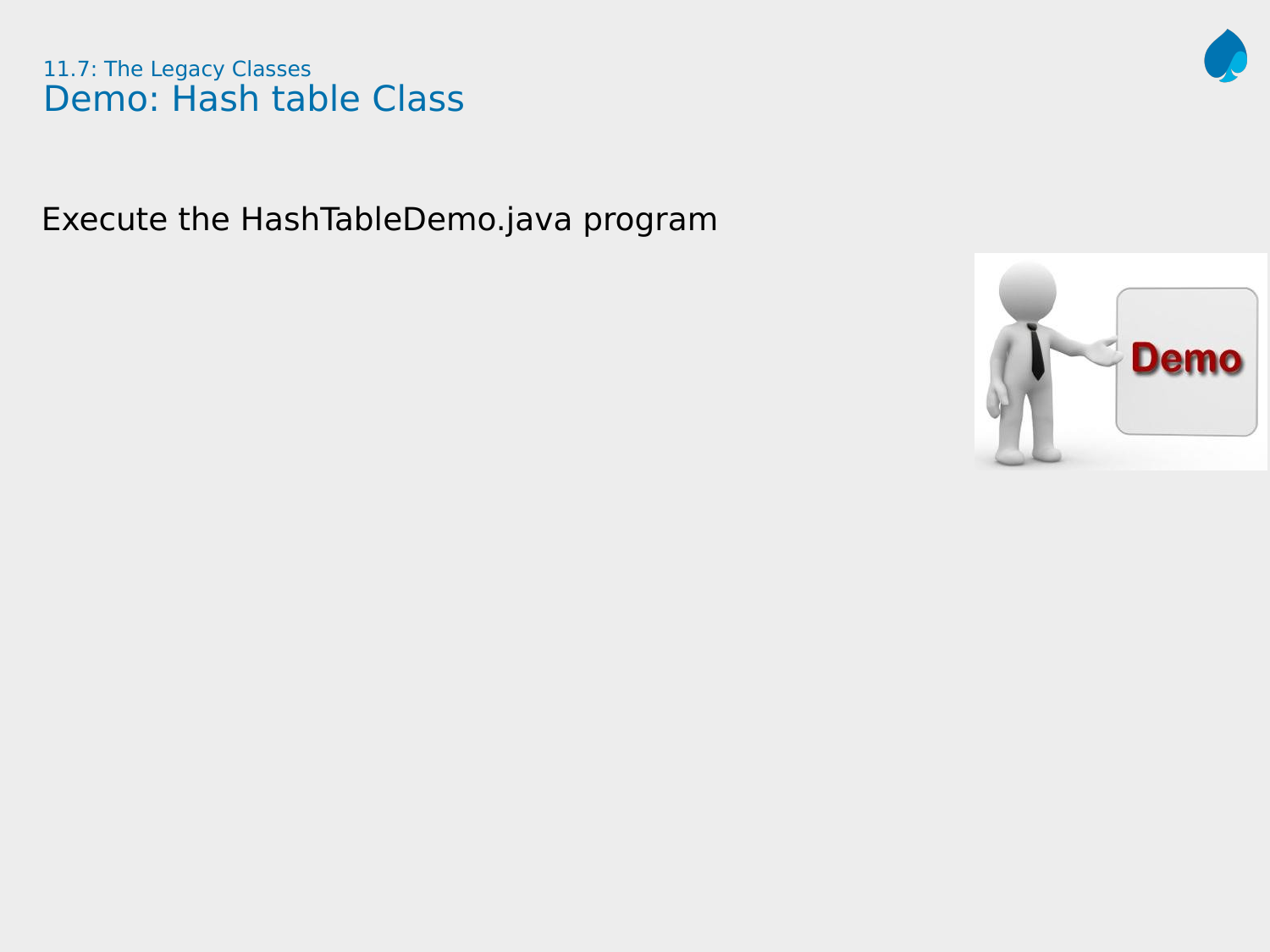

# 11.7: The Legacy Classes Demo: Hash table Class
Execute the HashTableDemo.java program